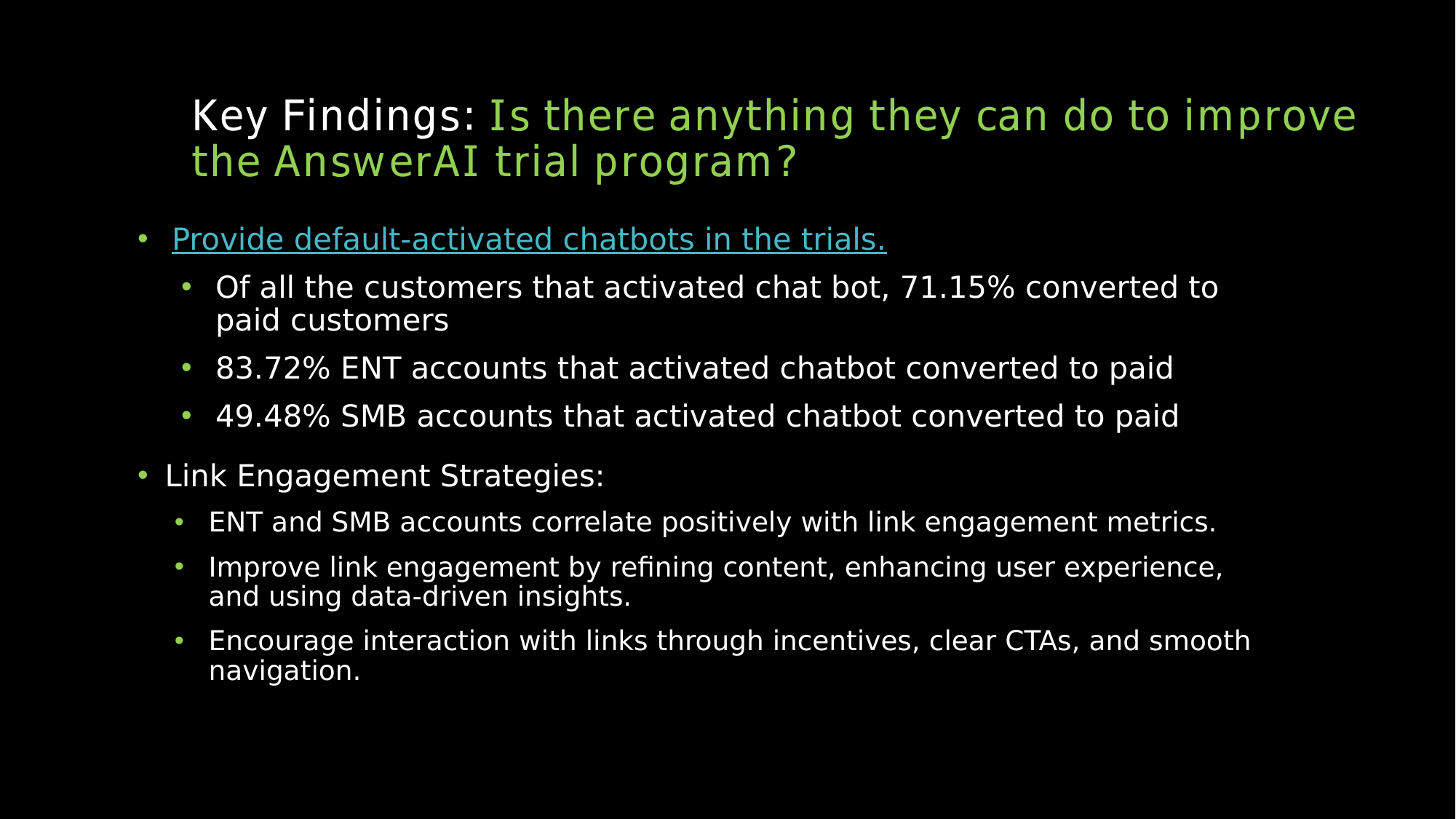

# Key Findings: Is there anything they can do to improve the AnswerAI trial program?
Provide default-activated chatbots in the trials.
Of all the customers that activated chat bot, 71.15% converted to paid customers
83.72% ENT accounts that activated chatbot converted to paid
49.48% SMB accounts that activated chatbot converted to paid
Link Engagement Strategies:
ENT and SMB accounts correlate positively with link engagement metrics.
Improve link engagement by refining content, enhancing user experience, and using data-driven insights.
Encourage interaction with links through incentives, clear CTAs, and smooth navigation.